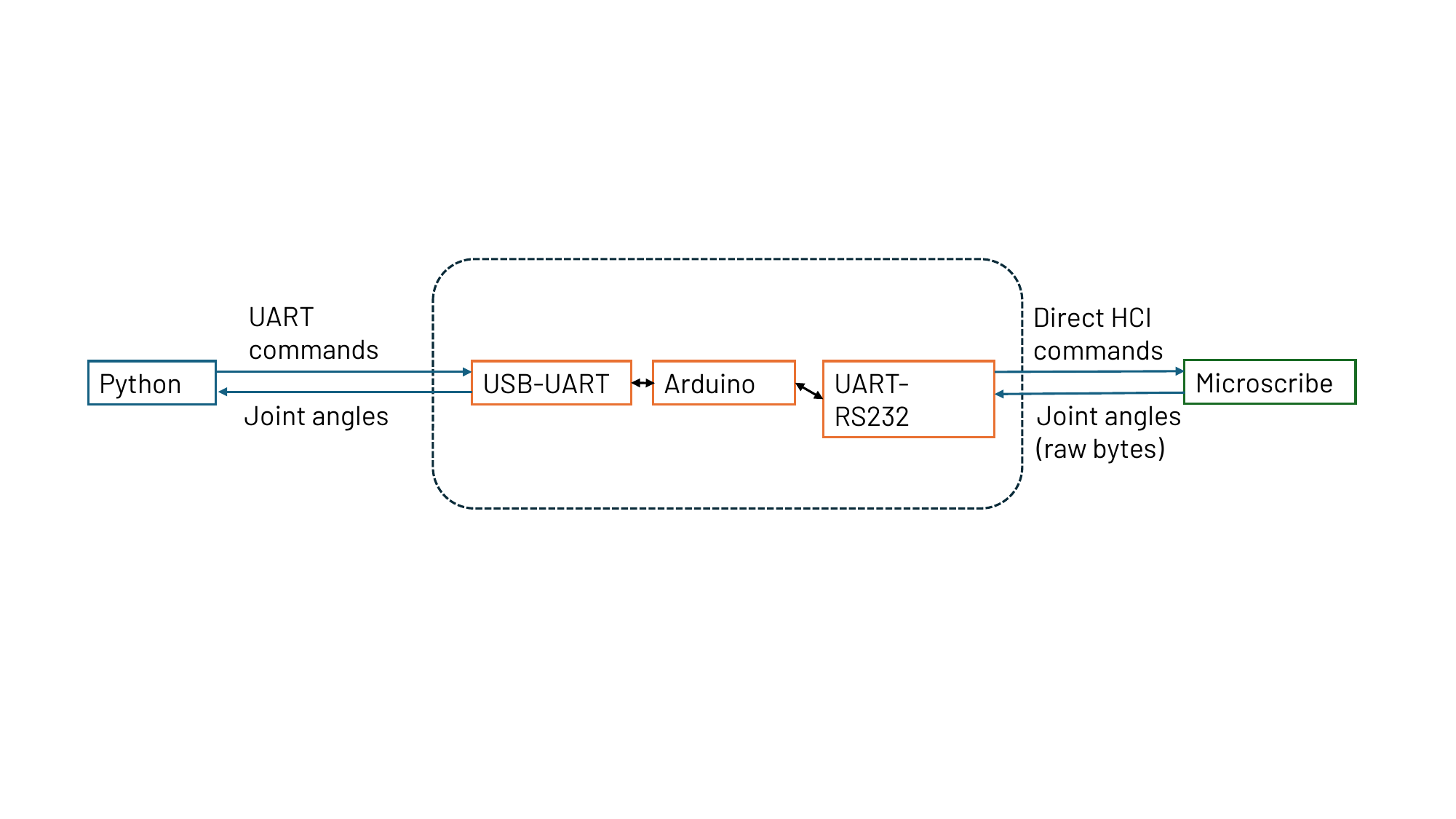

UART commands
Direct HCI commands
Microscribe
Python
Arduino
UART-RS232
USB-UART
Joint angles (raw bytes)
Joint angles